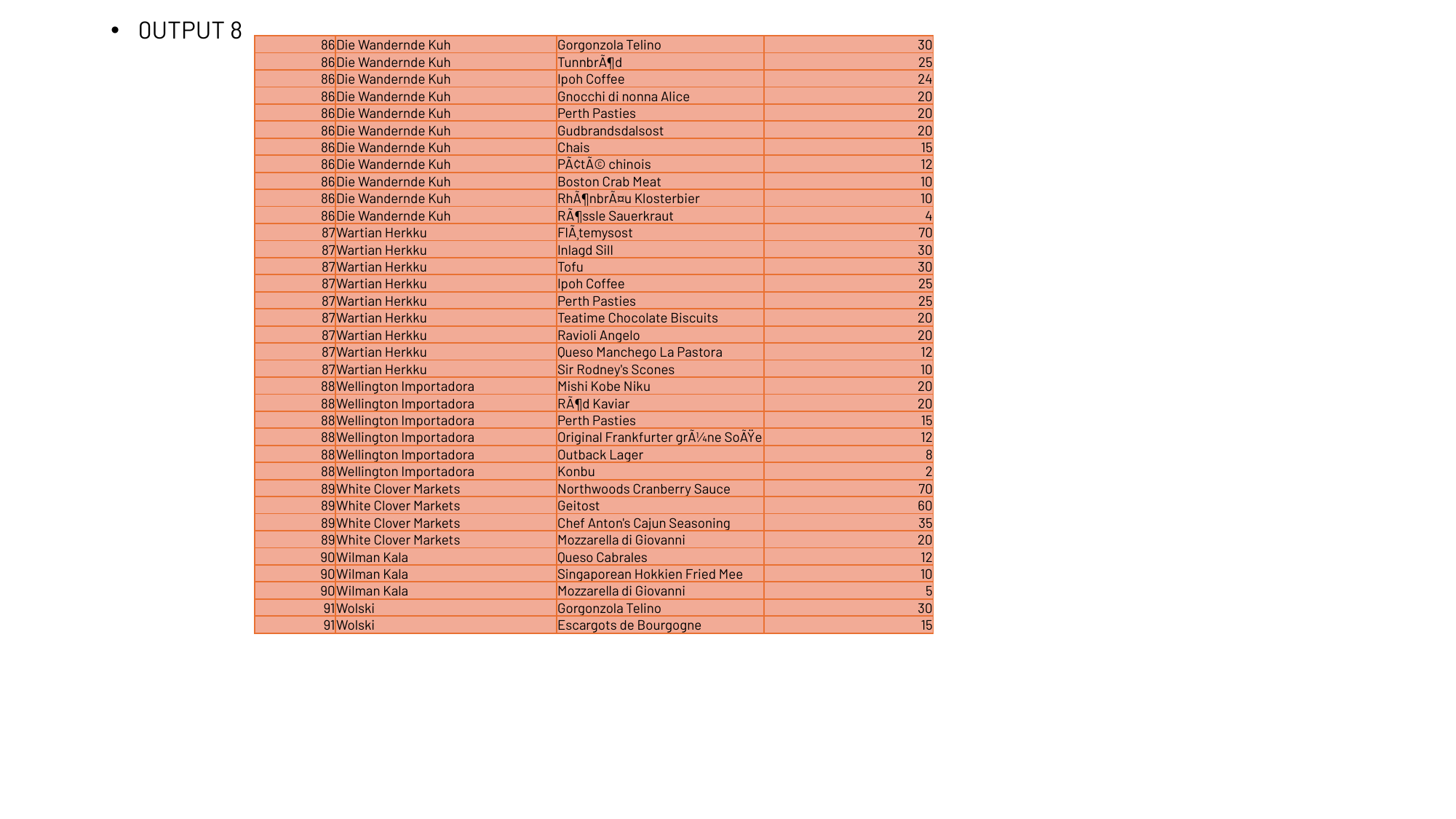

0UTPUT 8

| 86 | Die Wandernde Kuh | Gorgonzola Telino | 30 |
| --- | --- | --- | --- |
| 86 | Die Wandernde Kuh | TunnbrÃ¶d | 25 |
| 86 | Die Wandernde Kuh | Ipoh Coffee | 24 |
| 86 | Die Wandernde Kuh | Gnocchi di nonna Alice | 20 |
| 86 | Die Wandernde Kuh | Perth Pasties | 20 |
| 86 | Die Wandernde Kuh | Gudbrandsdalsost | 20 |
| 86 | Die Wandernde Kuh | Chais | 15 |
| 86 | Die Wandernde Kuh | PÃ¢tÃ© chinois | 12 |
| 86 | Die Wandernde Kuh | Boston Crab Meat | 10 |
| 86 | Die Wandernde Kuh | RhÃ¶nbrÃ¤u Klosterbier | 10 |
| 86 | Die Wandernde Kuh | RÃ¶ssle Sauerkraut | 4 |
| 87 | Wartian Herkku | FlÃ¸temysost | 70 |
| 87 | Wartian Herkku | Inlagd Sill | 30 |
| 87 | Wartian Herkku | Tofu | 30 |
| 87 | Wartian Herkku | Ipoh Coffee | 25 |
| 87 | Wartian Herkku | Perth Pasties | 25 |
| 87 | Wartian Herkku | Teatime Chocolate Biscuits | 20 |
| 87 | Wartian Herkku | Ravioli Angelo | 20 |
| 87 | Wartian Herkku | Queso Manchego La Pastora | 12 |
| 87 | Wartian Herkku | Sir Rodney's Scones | 10 |
| 88 | Wellington Importadora | Mishi Kobe Niku | 20 |
| 88 | Wellington Importadora | RÃ¶d Kaviar | 20 |
| 88 | Wellington Importadora | Perth Pasties | 15 |
| 88 | Wellington Importadora | Original Frankfurter grÃ¼ne SoÃŸe | 12 |
| 88 | Wellington Importadora | Outback Lager | 8 |
| 88 | Wellington Importadora | Konbu | 2 |
| 89 | White Clover Markets | Northwoods Cranberry Sauce | 70 |
| 89 | White Clover Markets | Geitost | 60 |
| 89 | White Clover Markets | Chef Anton's Cajun Seasoning | 35 |
| 89 | White Clover Markets | Mozzarella di Giovanni | 20 |
| 90 | Wilman Kala | Queso Cabrales | 12 |
| 90 | Wilman Kala | Singaporean Hokkien Fried Mee | 10 |
| 90 | Wilman Kala | Mozzarella di Giovanni | 5 |
| 91 | Wolski | Gorgonzola Telino | 30 |
| 91 | Wolski | Escargots de Bourgogne | 15 |